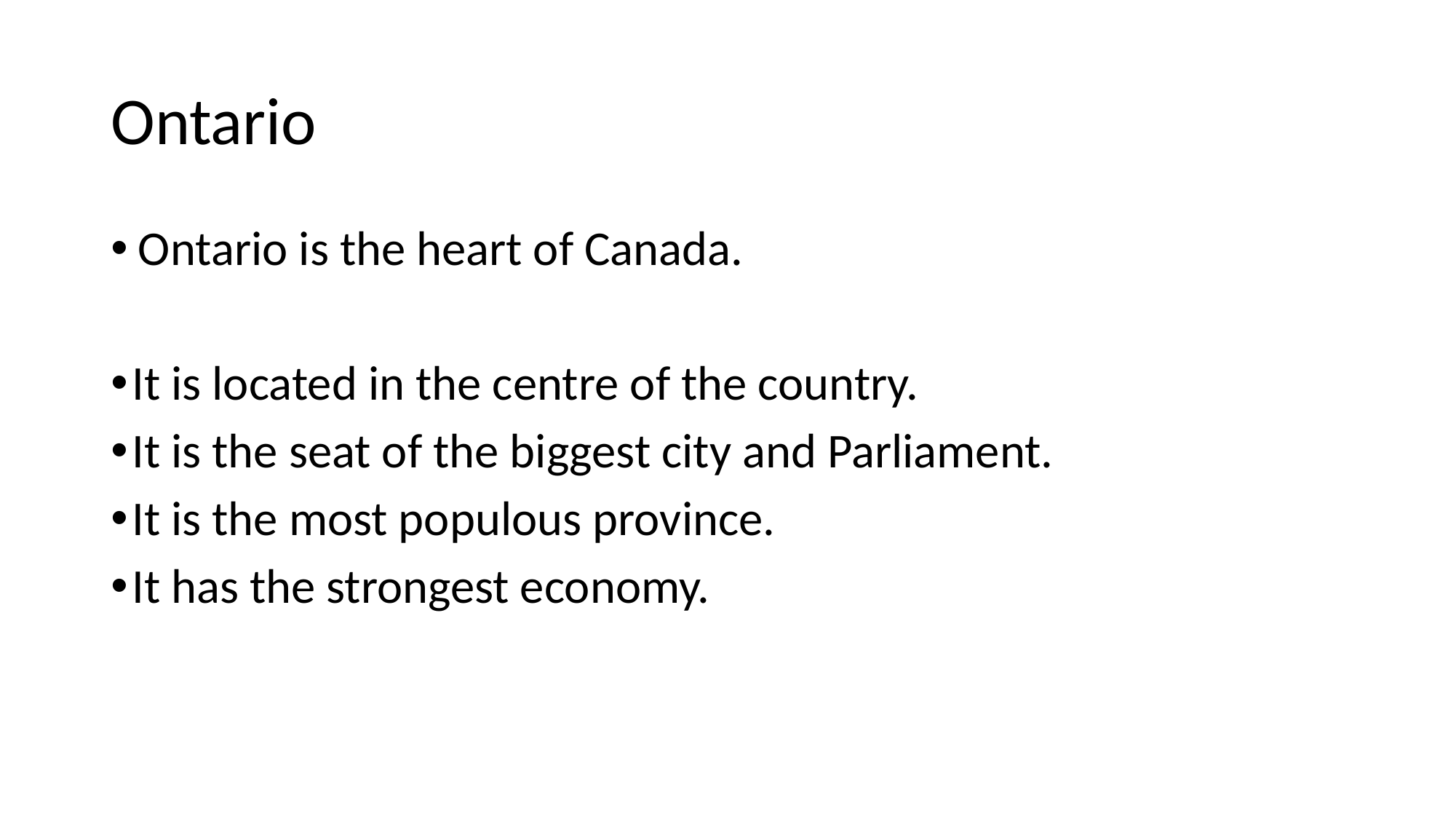

# Ontario
Ontario is the heart of Canada.

It is located in the centre of the country.
It is the seat of the biggest city and Parliament.
It is the most populous province.
It has the strongest economy.